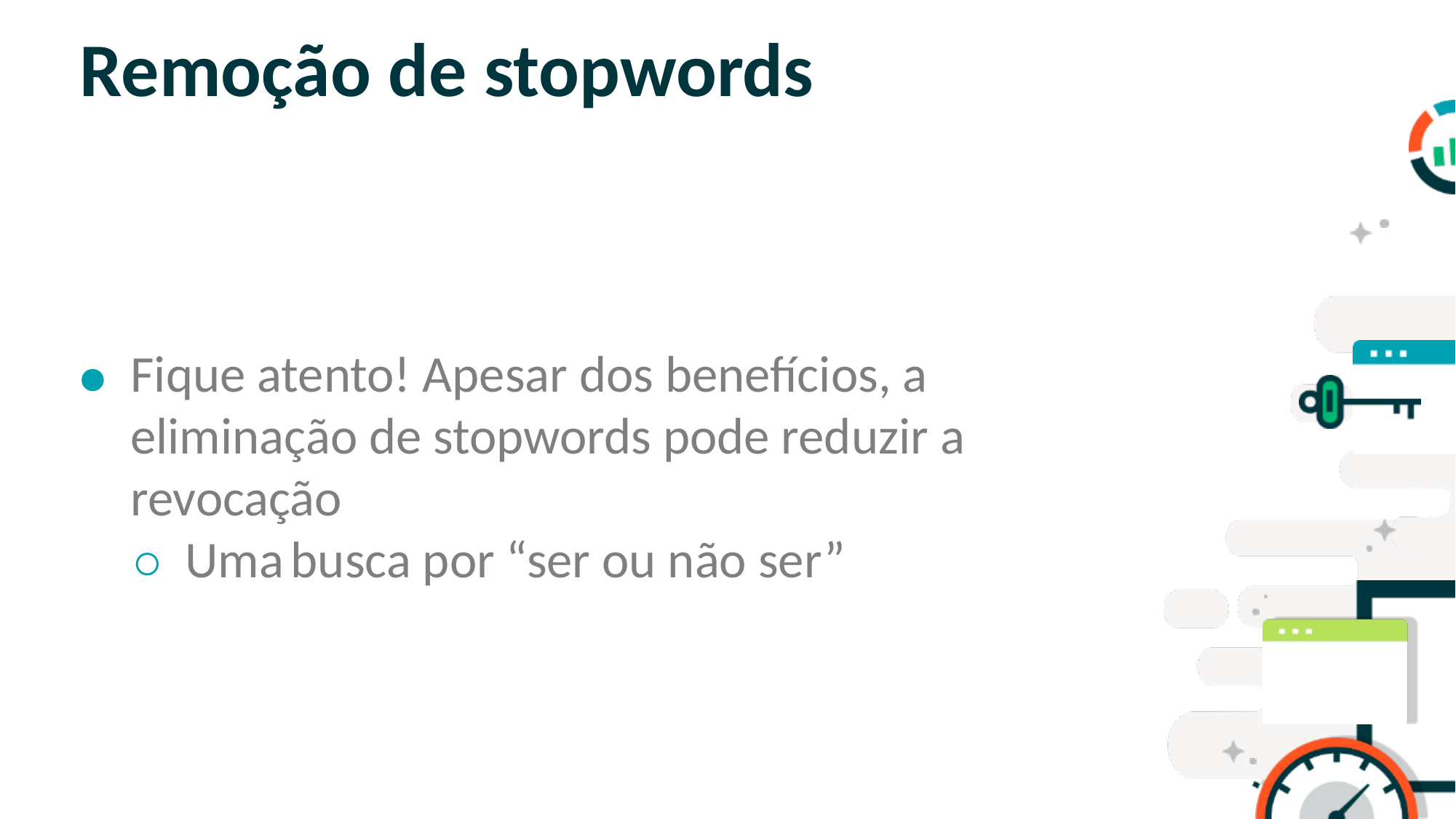

# Remoção de stopwords
Fique atento! Apesar dos benefícios, a eliminação de stopwords pode reduzir a revocação
Uma busca por “ser ou não ser”
SLIDE PARA TÓPICOS